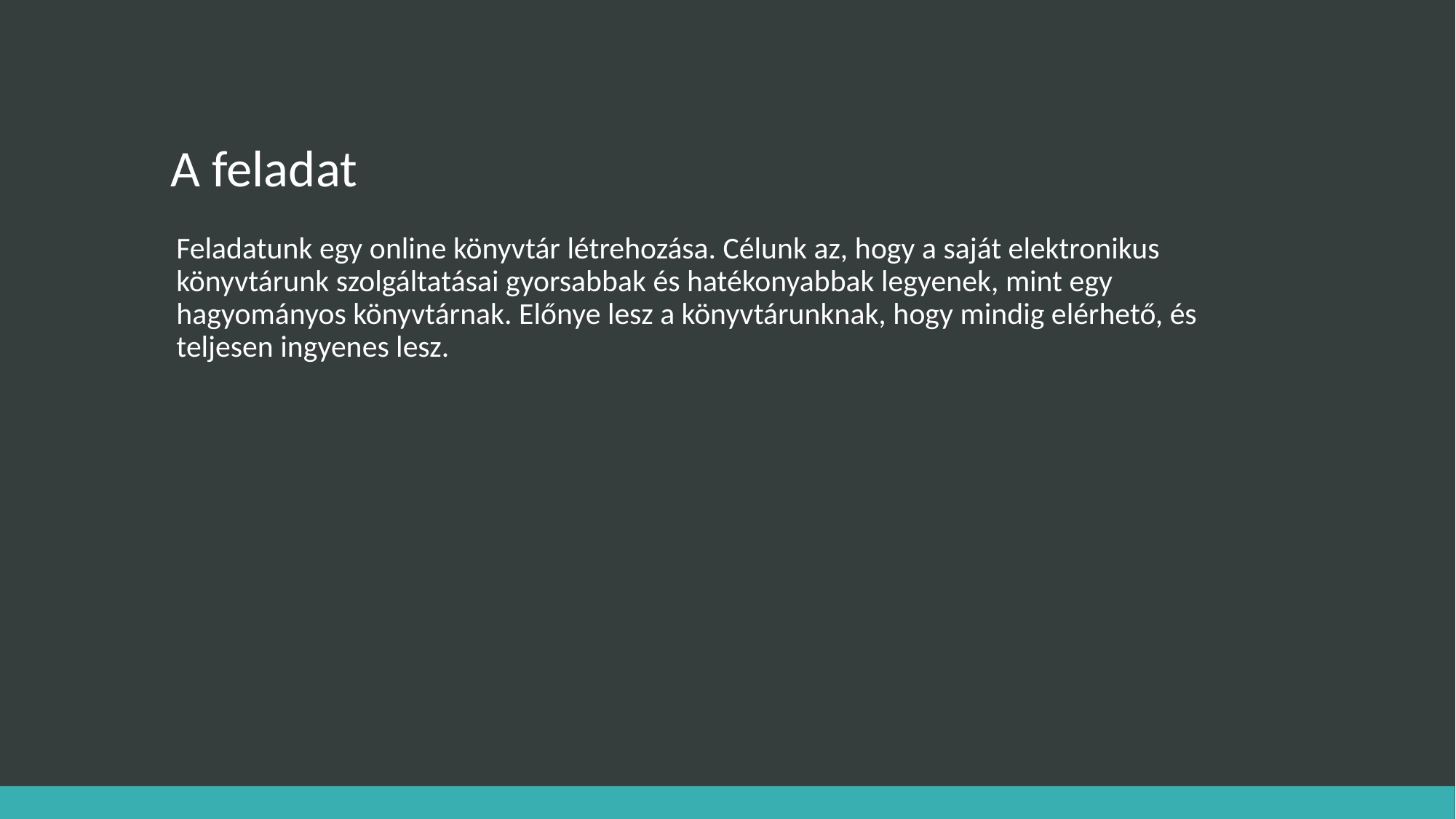

# A feladat
Feladatunk egy online könyvtár létrehozása. Célunk az, hogy a saját elektronikus könyvtárunk szolgáltatásai gyorsabbak és hatékonyabbak legyenek, mint egy hagyományos könyvtárnak. Előnye lesz a könyvtárunknak, hogy mindig elérhető, és teljesen ingyenes lesz.